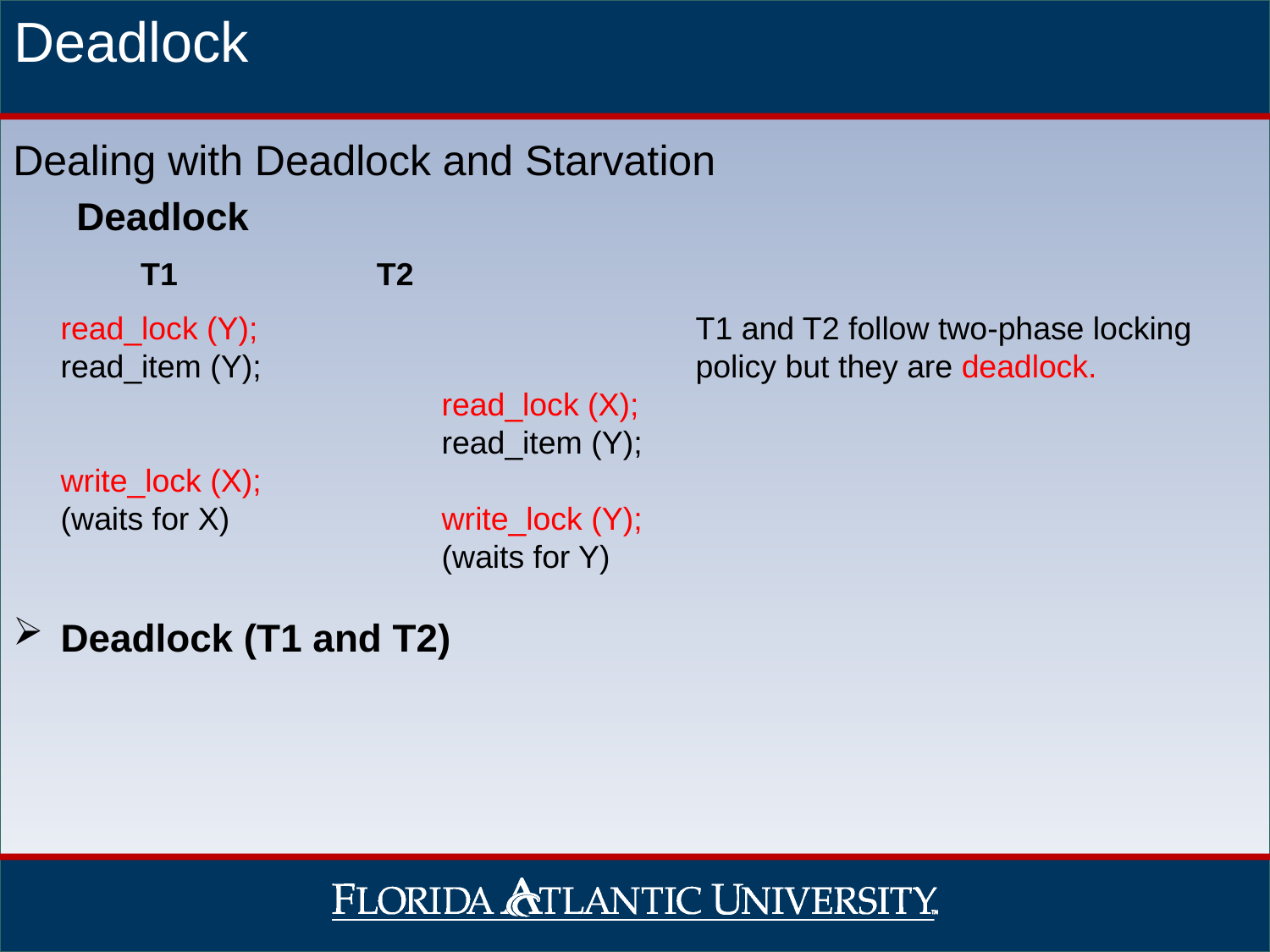

# Deadlock
Dealing with Deadlock and Starvation
Deadlock
	         T1		       T2
	read_lock (Y);				T1 and T2 follow two-phase locking
	read_item (Y);				policy but they are deadlock.
				read_lock (X);
				read_item (Y);
	write_lock (X);
	(waits for X)		write_lock (Y);
				(waits for Y)

Deadlock (T1 and T2)